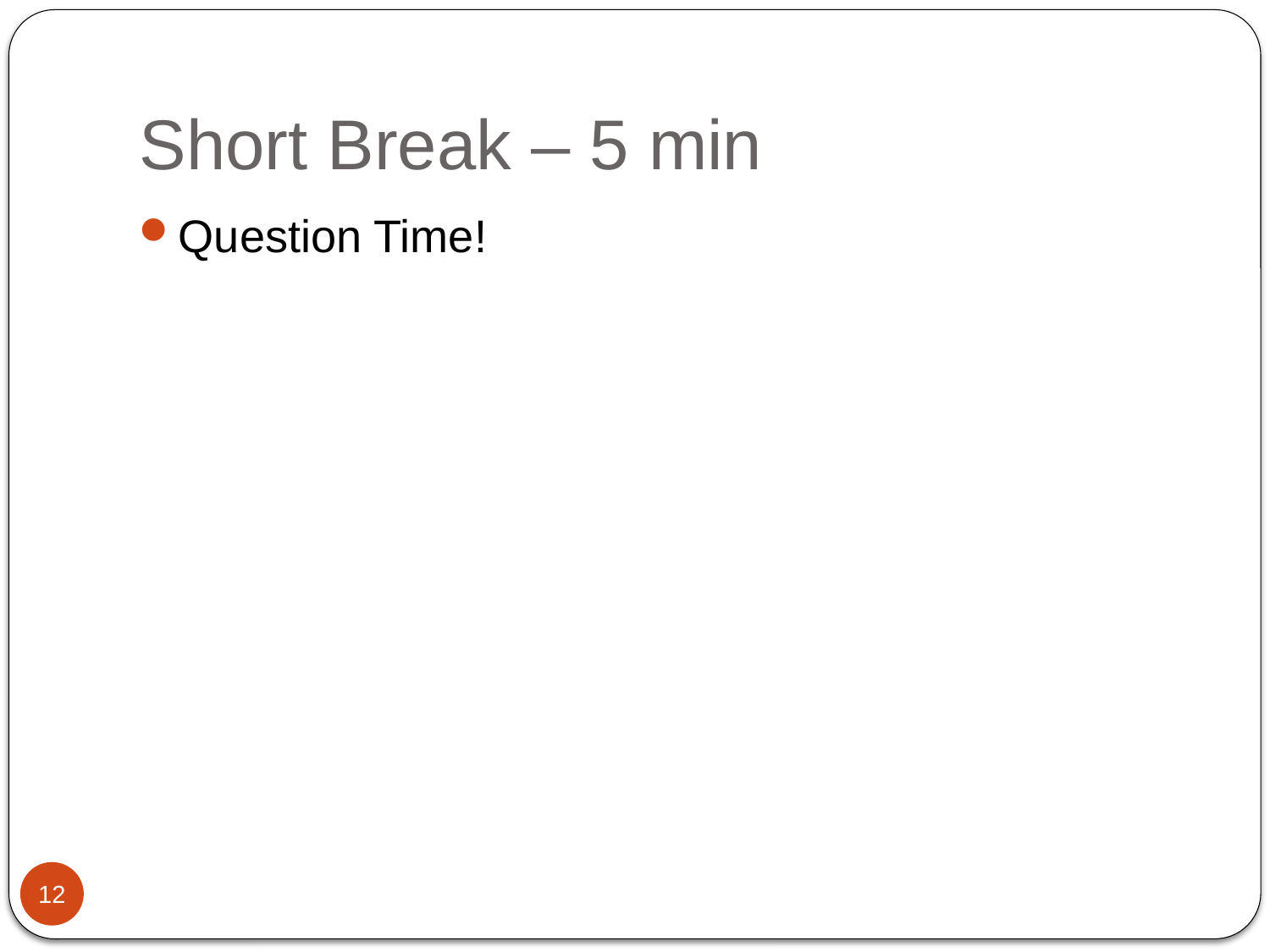

# Short Break – 5 min
Question Time!

12